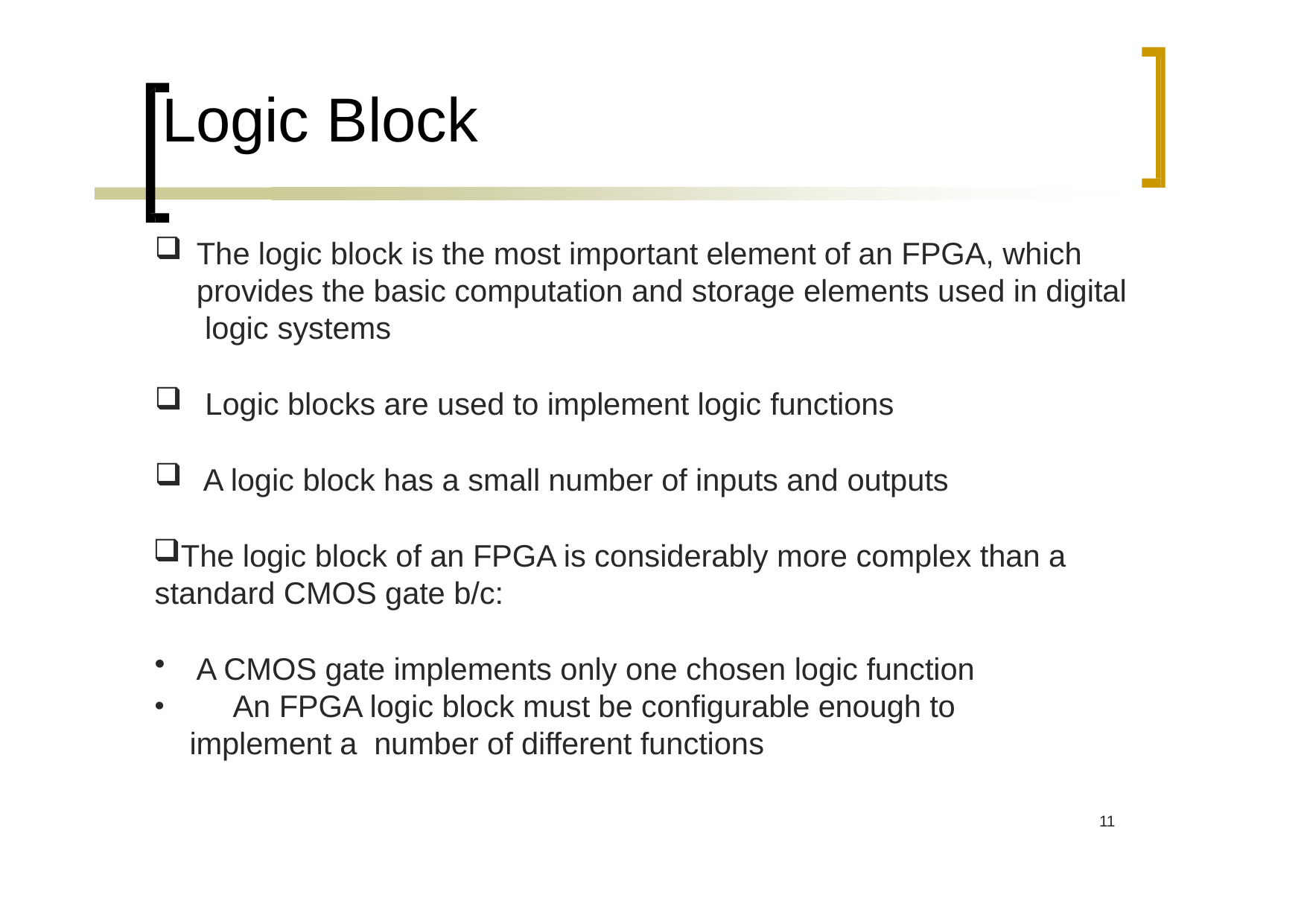

# Logic Block
The logic block is the most important element of an FPGA, which  provides the basic computation and storage elements used in digital  logic systems

Logic blocks are used to implement logic functions

A logic block has a small number of inputs and outputs

The logic block of an FPGA is considerably more complex than a  standard CMOS gate b/c:

A CMOS gate implements only one chosen logic function
	An FPGA logic block must be configurable enough to implement a  number of different functions
11